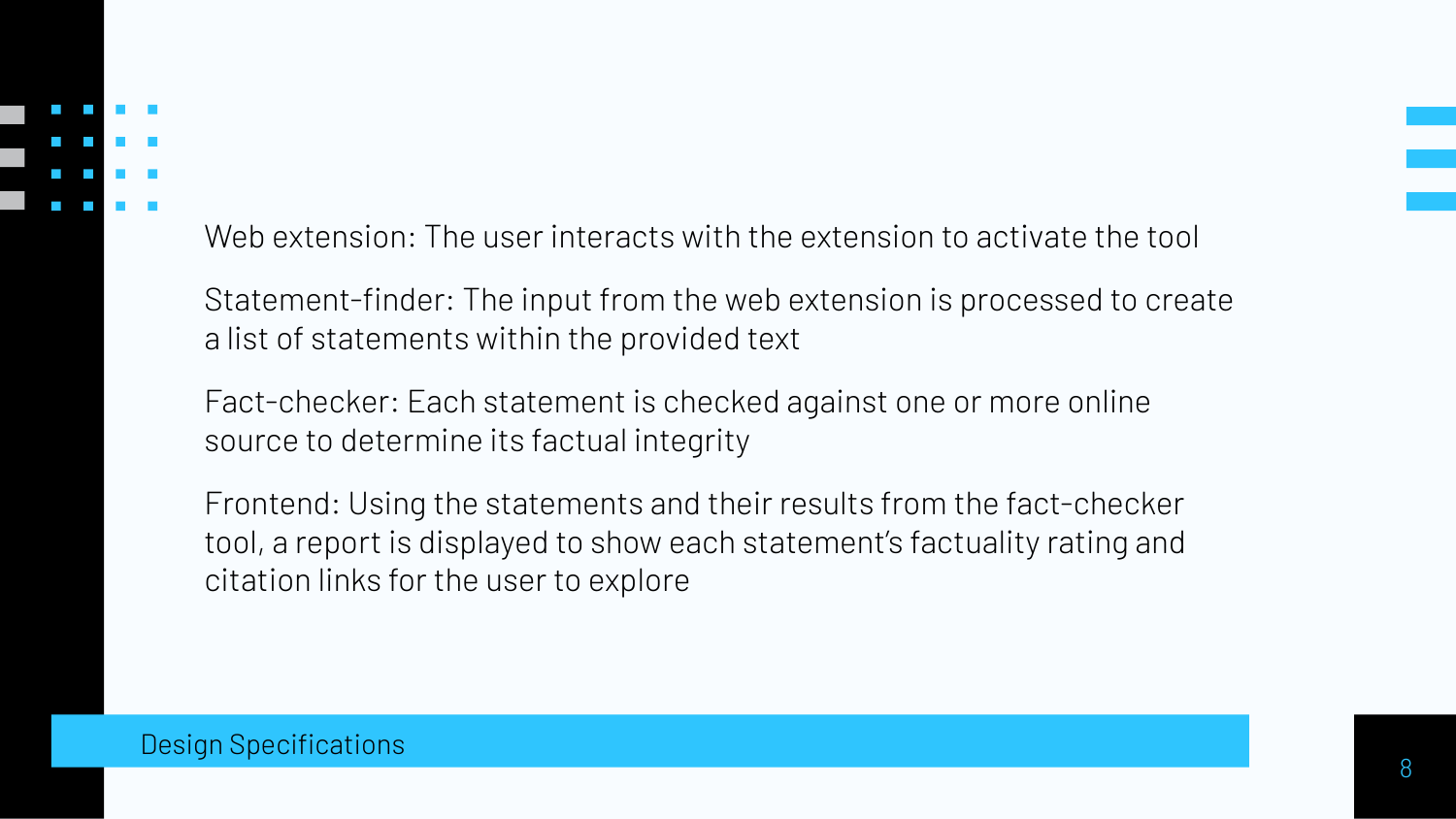

Web extension: The user interacts with the extension to activate the tool
Statement-finder: The input from the web extension is processed to create a list of statements within the provided text
Fact-checker: Each statement is checked against one or more online source to determine its factual integrity
Frontend: Using the statements and their results from the fact-checker tool, a report is displayed to show each statement’s factuality rating and citation links for the user to explore
Design Specifications
8